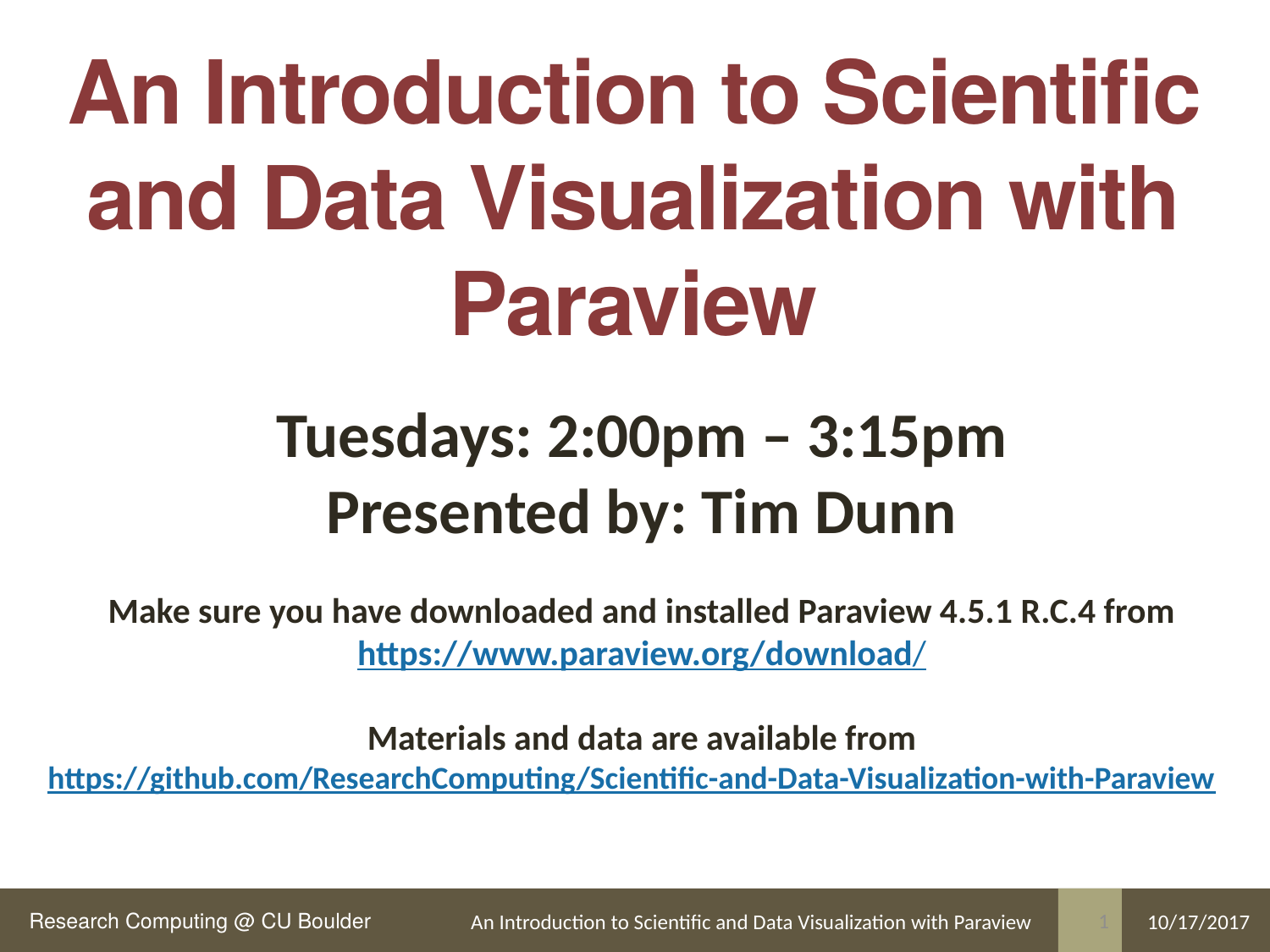

# An Introduction to Scientific and Data Visualization with Paraview
Tuesdays: 2:00pm – 3:15pm
Presented by: Tim Dunn

Make sure you have downloaded and installed Paraview 4.5.1 R.C.4 from
https://www.paraview.org/download/

Materials and data are available from
https://github.com/ResearchComputing/Scientific-and-Data-Visualization-with-Paraview
1
An Introduction to Scientific and Data Visualization with Paraview
10/17/2017